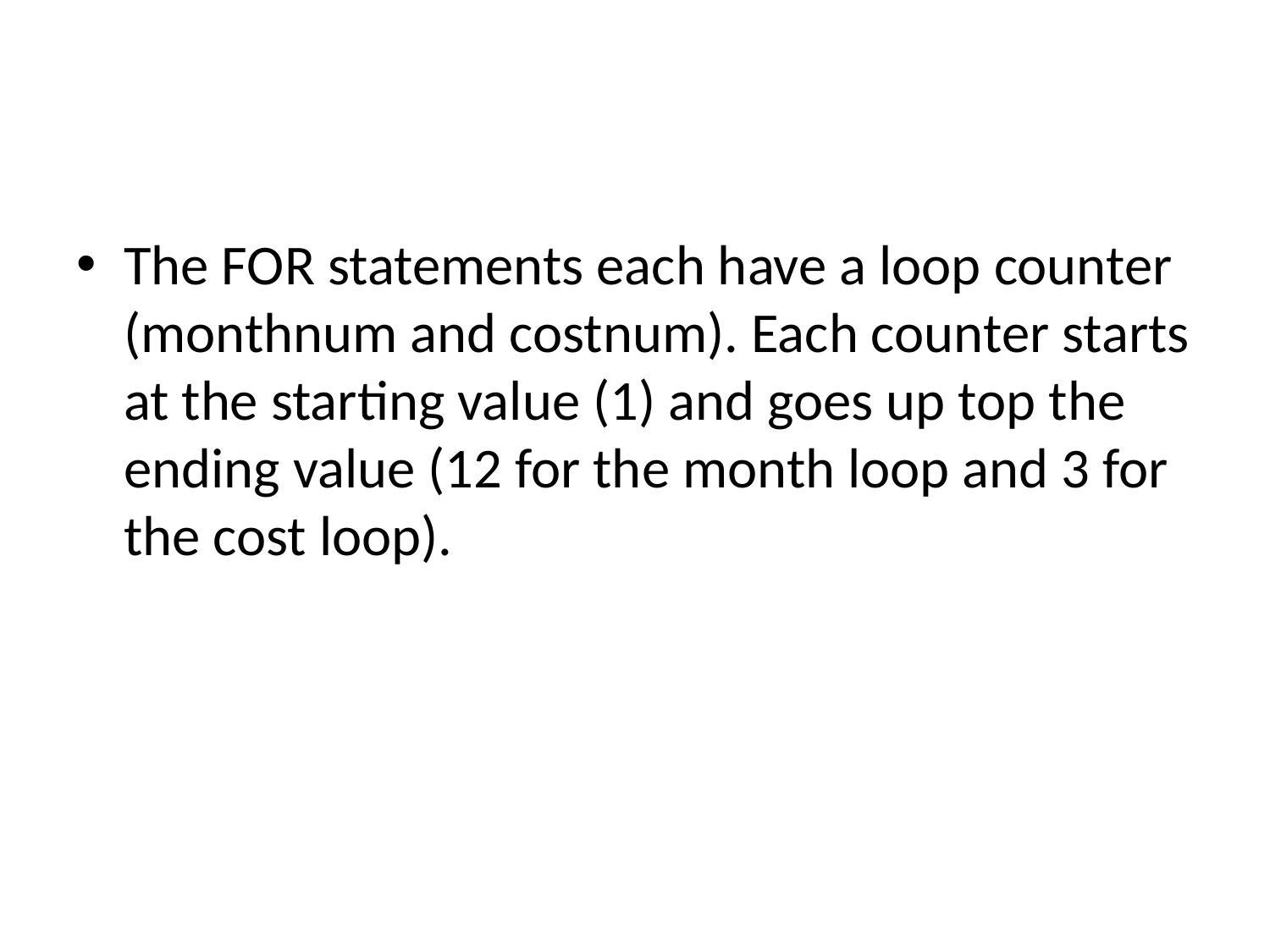

#
The FOR statements each have a loop counter (monthnum and costnum). Each counter starts at the starting value (1) and goes up top the ending value (12 for the month loop and 3 for the cost loop).